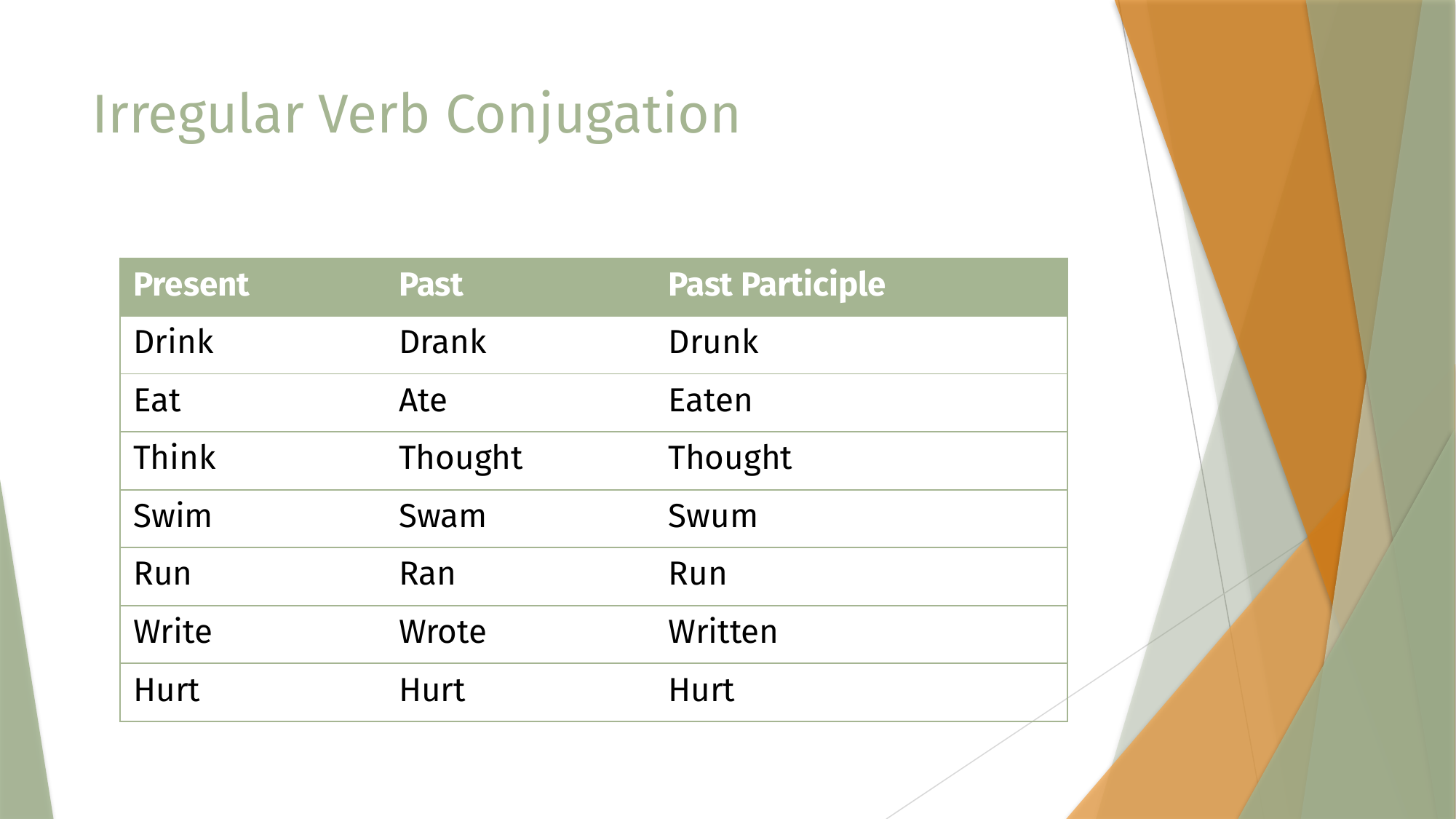

# Irregular Verb Conjugation
| Present | Past | Past Participle |
| --- | --- | --- |
| Drink | Drank | Drunk |
| Eat | Ate | Eaten |
| Think | Thought | Thought |
| Swim | Swam | Swum |
| Run | Ran | Run |
| Write | Wrote | Written |
| Hurt | Hurt | Hurt |